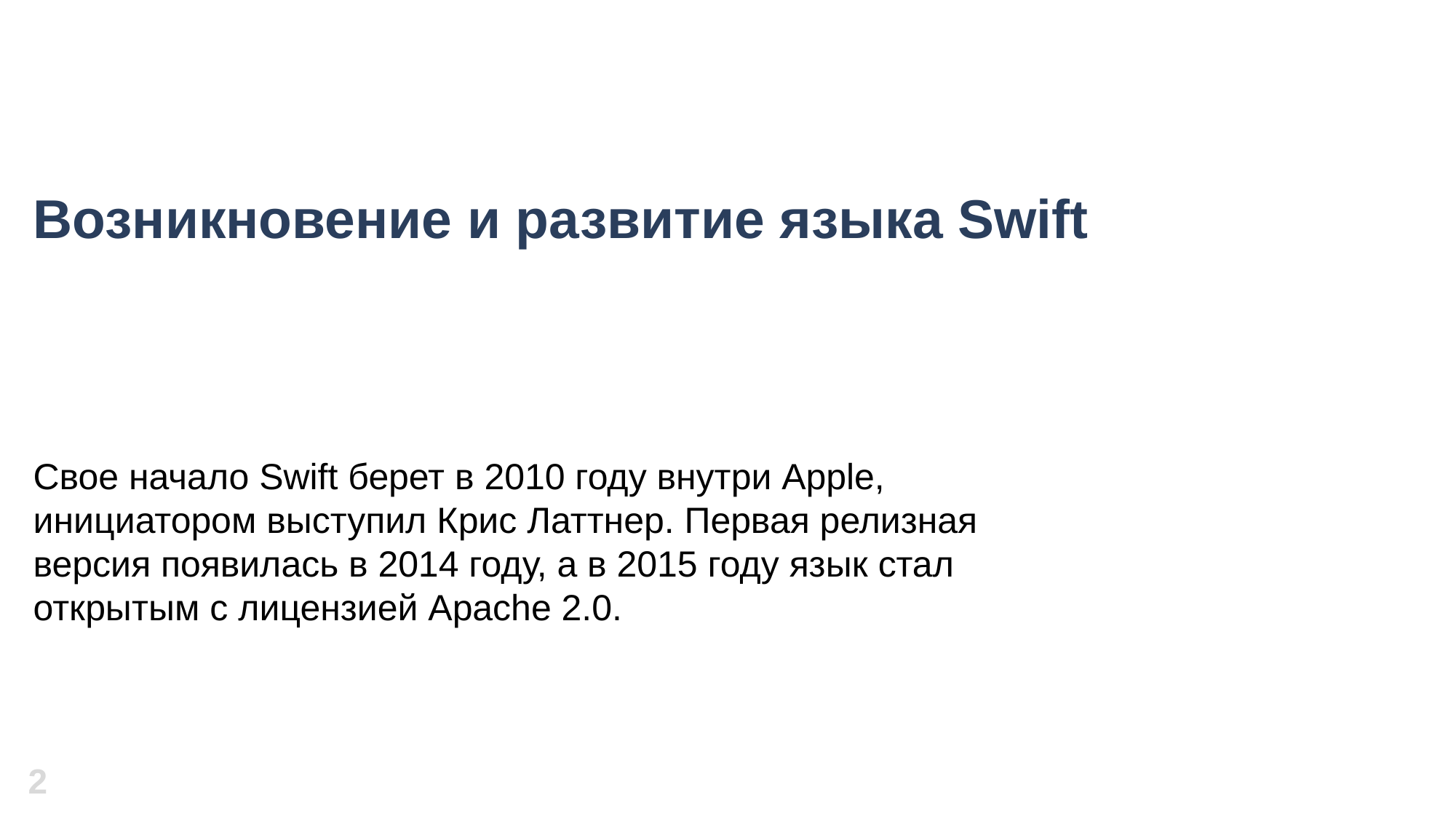

Возникновение и развитие языка Swift

Свое начало Swift берет в 2010 году внутри Apple, инициатором выступил Крис Латтнер. Первая релизная версия появилась в 2014 году, а в 2015 году язык стал открытым с лицензией Apache 2.0.

2